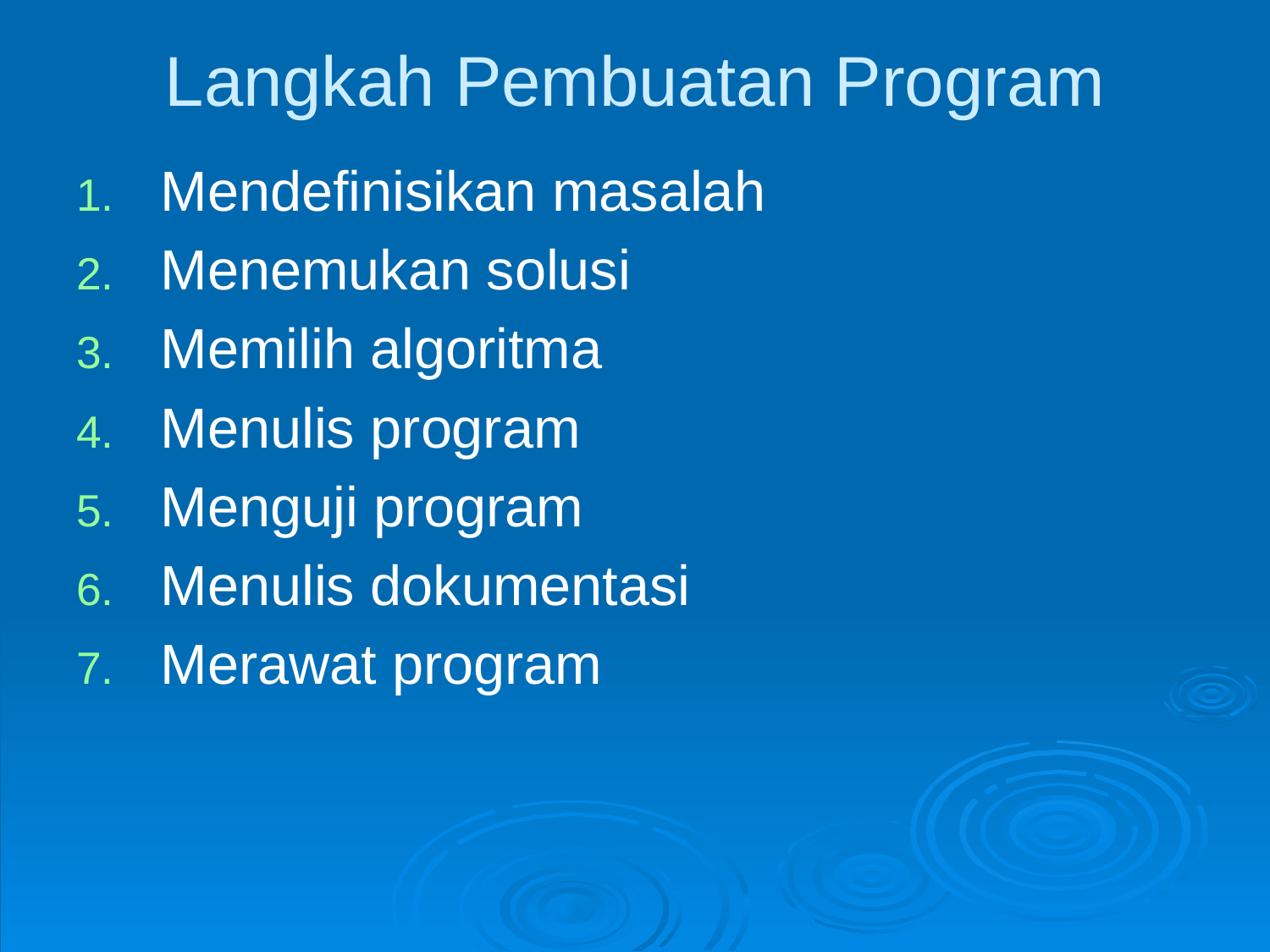

# Langkah Pembuatan Program
Mendefinisikan masalah
Menemukan solusi
Memilih algoritma
Menulis program
Menguji program
Menulis dokumentasi
Merawat program